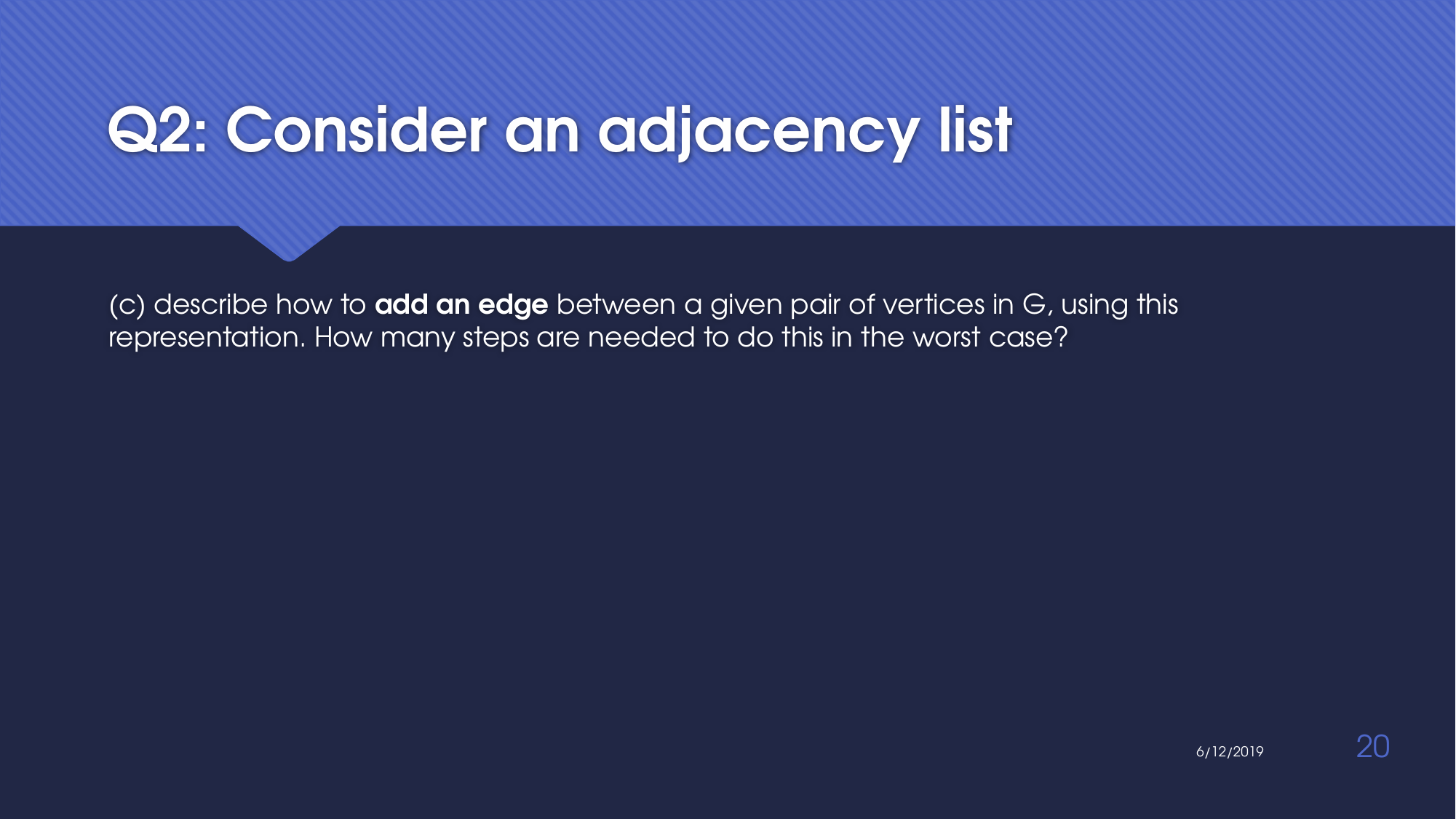

# Q2: Consider an adjacency list
(c) describe how to add an edge between a given pair of vertices in G, using this representation. How many steps are needed to do this in the worst case?
20
6/12/2019